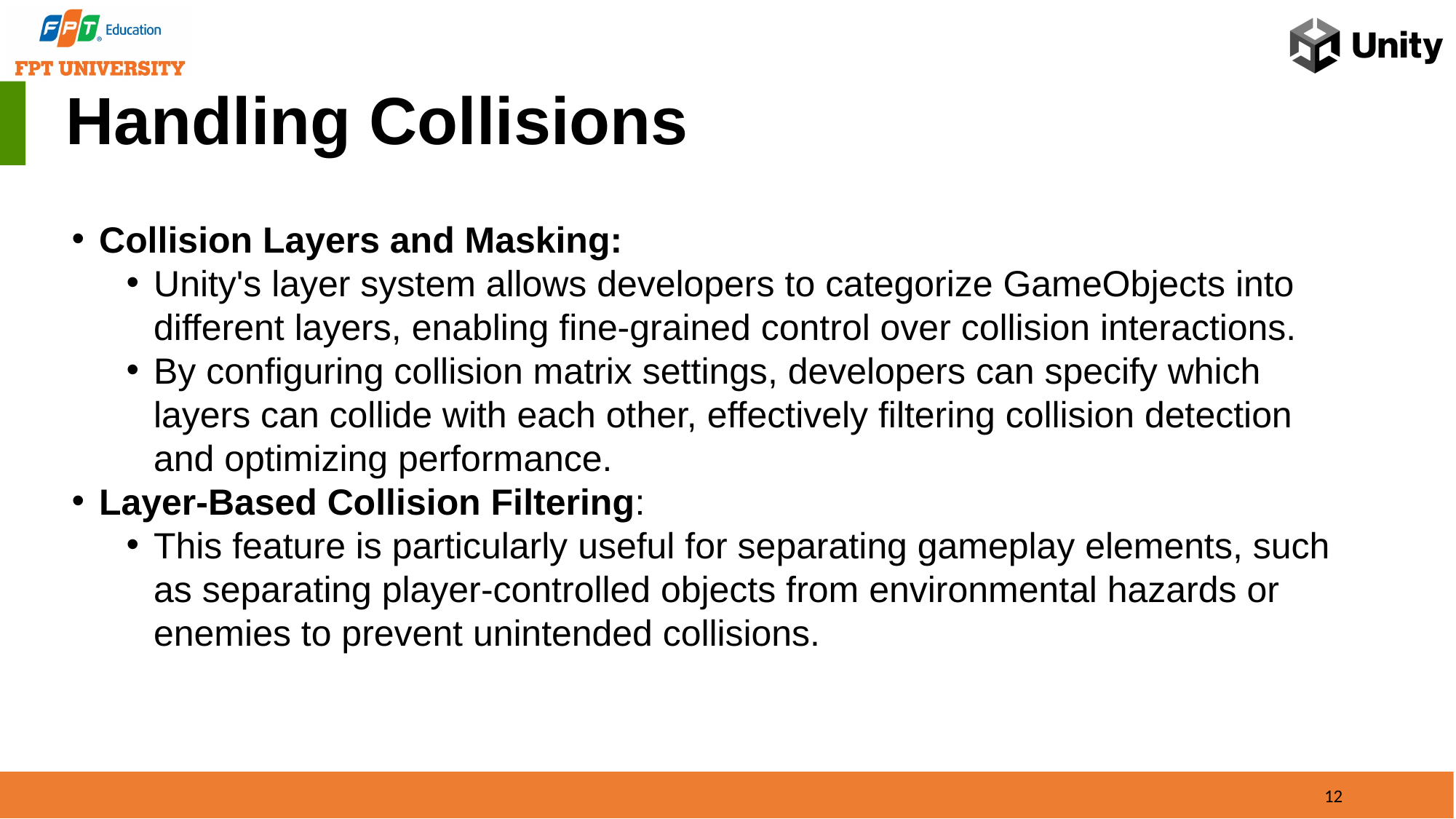

Handling Collisions
Collision Layers and Masking:
Unity's layer system allows developers to categorize GameObjects into different layers, enabling fine-grained control over collision interactions.
By configuring collision matrix settings, developers can specify which layers can collide with each other, effectively filtering collision detection and optimizing performance.
Layer-Based Collision Filtering:
This feature is particularly useful for separating gameplay elements, such as separating player-controlled objects from environmental hazards or enemies to prevent unintended collisions.
12